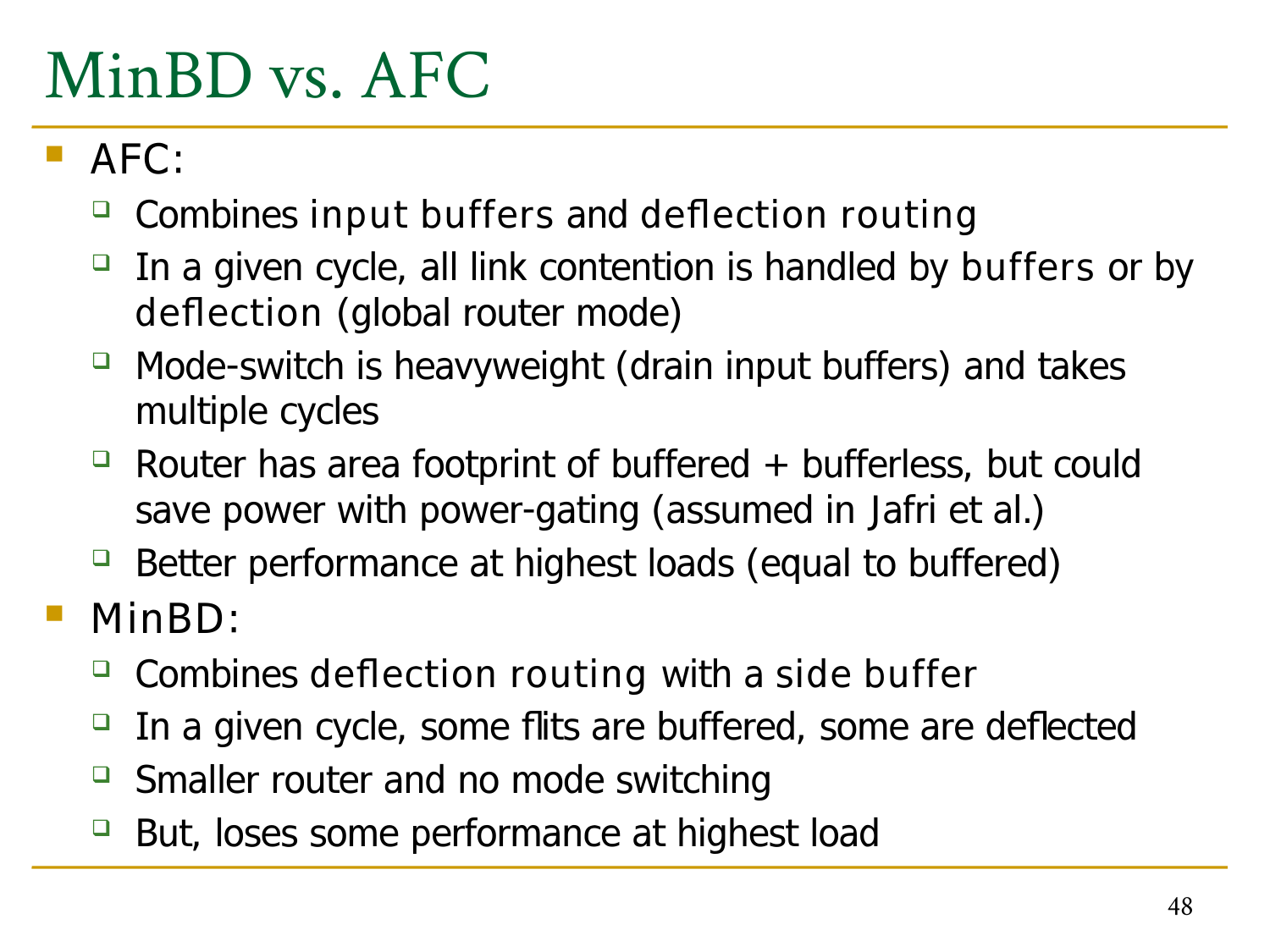

# MinBD vs. AFC
AFC:
Combines input buffers and deflection routing
In a given cycle, all link contention is handled by buffers or by deflection (global router mode)
Mode-switch is heavyweight (drain input buffers) and takes multiple cycles
Router has area footprint of buffered + bufferless, but could save power with power-gating (assumed in Jafri et al.)
Better performance at highest loads (equal to buffered)
MinBD:
Combines deflection routing with a side buffer
In a given cycle, some flits are buffered, some are deflected
Smaller router and no mode switching
But, loses some performance at highest load
48